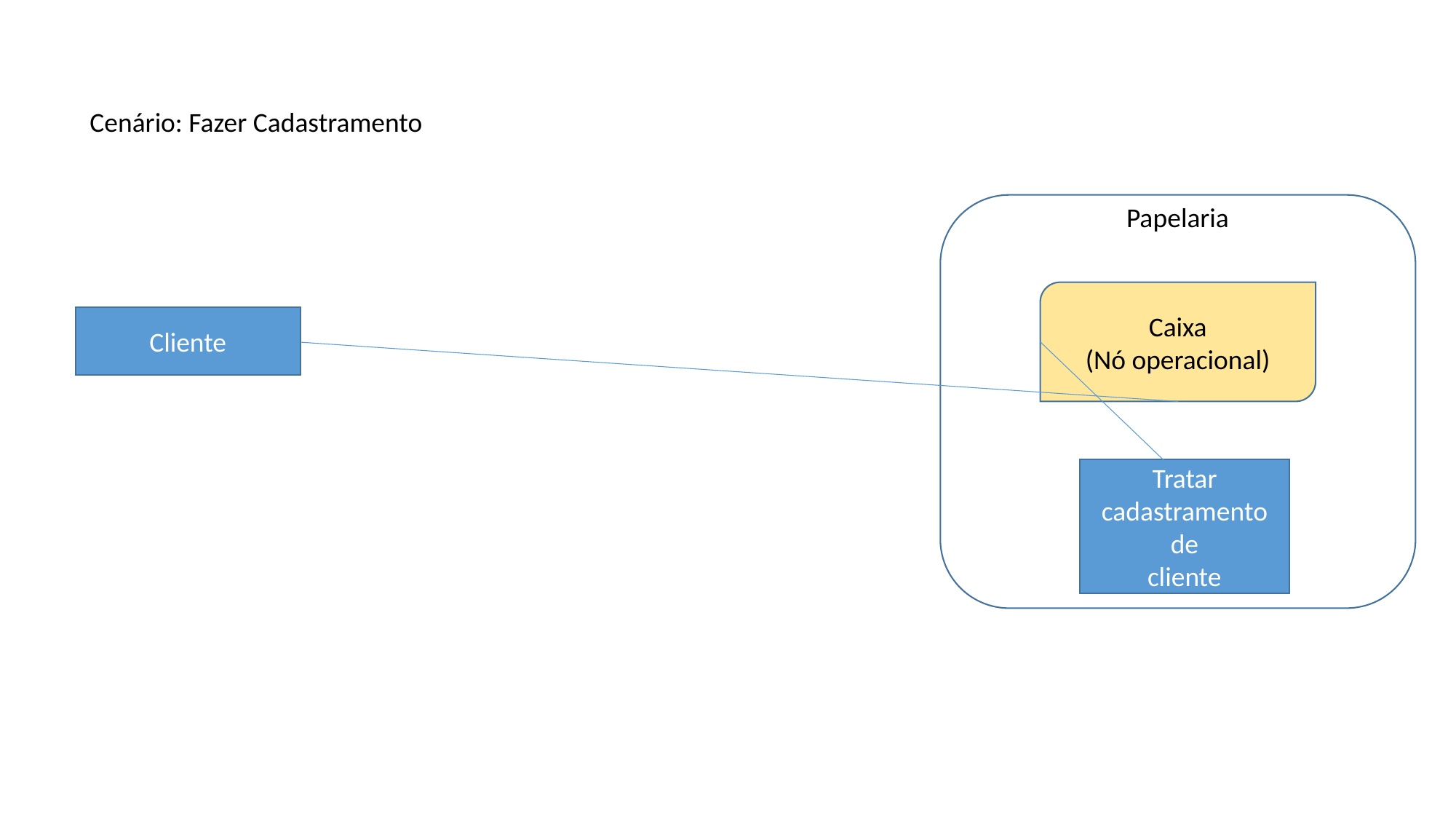

Cenário: Fazer Cadastramento

Papelaria
Caixa
(Nó operacional)
Cliente
Tratar cadastramento de
cliente